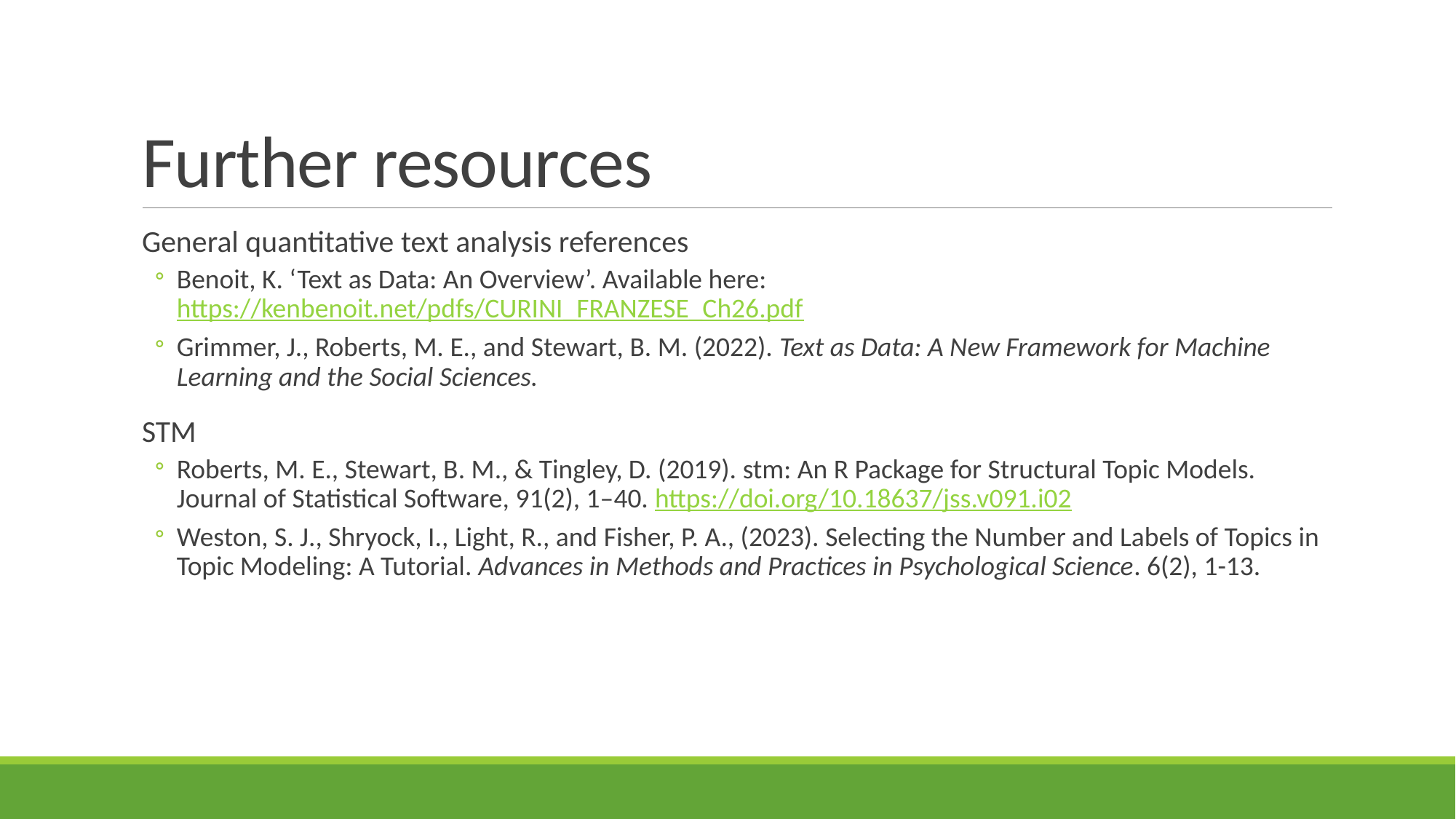

# Further resources
General quantitative text analysis references
Benoit, K. ‘Text as Data: An Overview’. Available here: https://kenbenoit.net/pdfs/CURINI_FRANZESE_Ch26.pdf
Grimmer, J., Roberts, M. E., and Stewart, B. M. (2022). Text as Data: A New Framework for Machine Learning and the Social Sciences.
STM
Roberts, M. E., Stewart, B. M., & Tingley, D. (2019). stm: An R Package for Structural Topic Models. Journal of Statistical Software, 91(2), 1–40. https://doi.org/10.18637/jss.v091.i02
Weston, S. J., Shryock, I., Light, R., and Fisher, P. A., (2023). Selecting the Number and Labels of Topics in Topic Modeling: A Tutorial. Advances in Methods and Practices in Psychological Science. 6(2), 1-13.